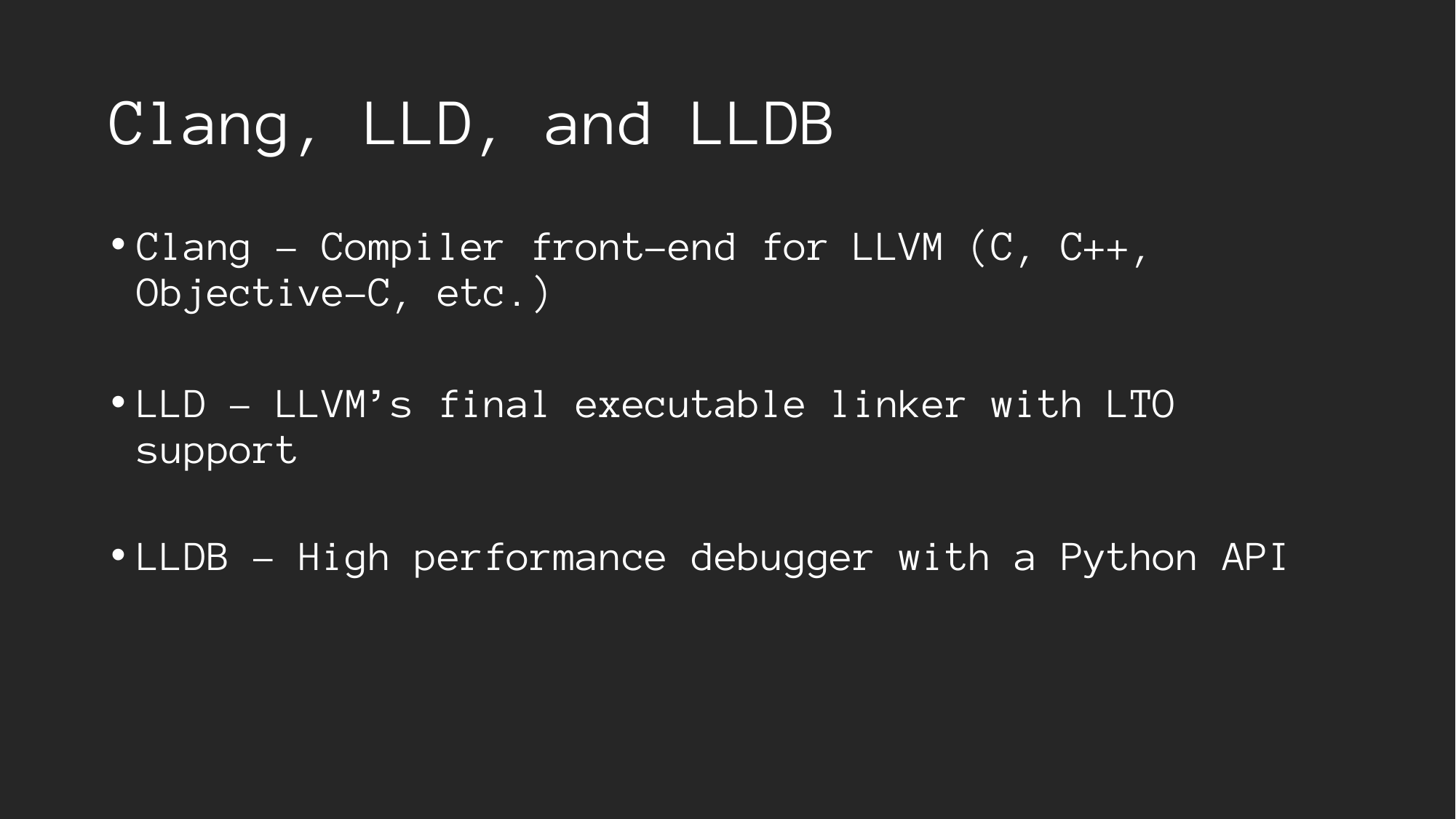

# Clang, LLD, and LLDB
Clang – Compiler front-end for LLVM (C, C++, Objective-C, etc.)
LLD – LLVM’s final executable linker with LTO support
LLDB – High performance debugger with a Python API